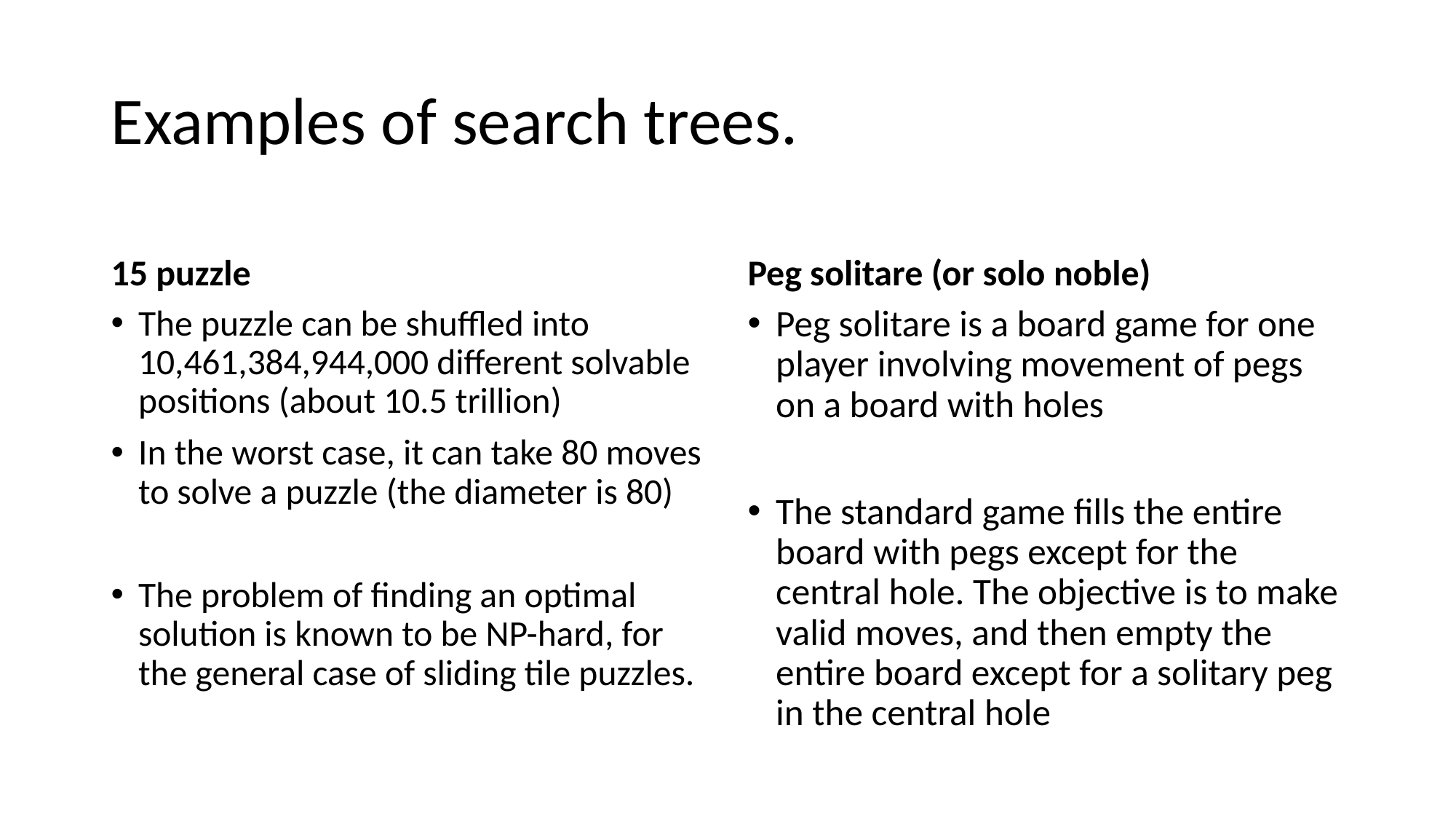

# Examples of search trees.
15 puzzle
Peg solitare (or solo noble)
The puzzle can be shuffled into 10,461,384,944,000 different solvable positions (about 10.5 trillion)
In the worst case, it can take 80 moves to solve a puzzle (the diameter is 80)

The problem of finding an optimal solution is known to be NP-hard, for the general case of sliding tile puzzles.

Peg solitare is a board game for one player involving movement of pegs on a board with holes

The standard game fills the entire board with pegs except for the central hole. The objective is to make valid moves, and then empty the entire board except for a solitary peg in the central hole